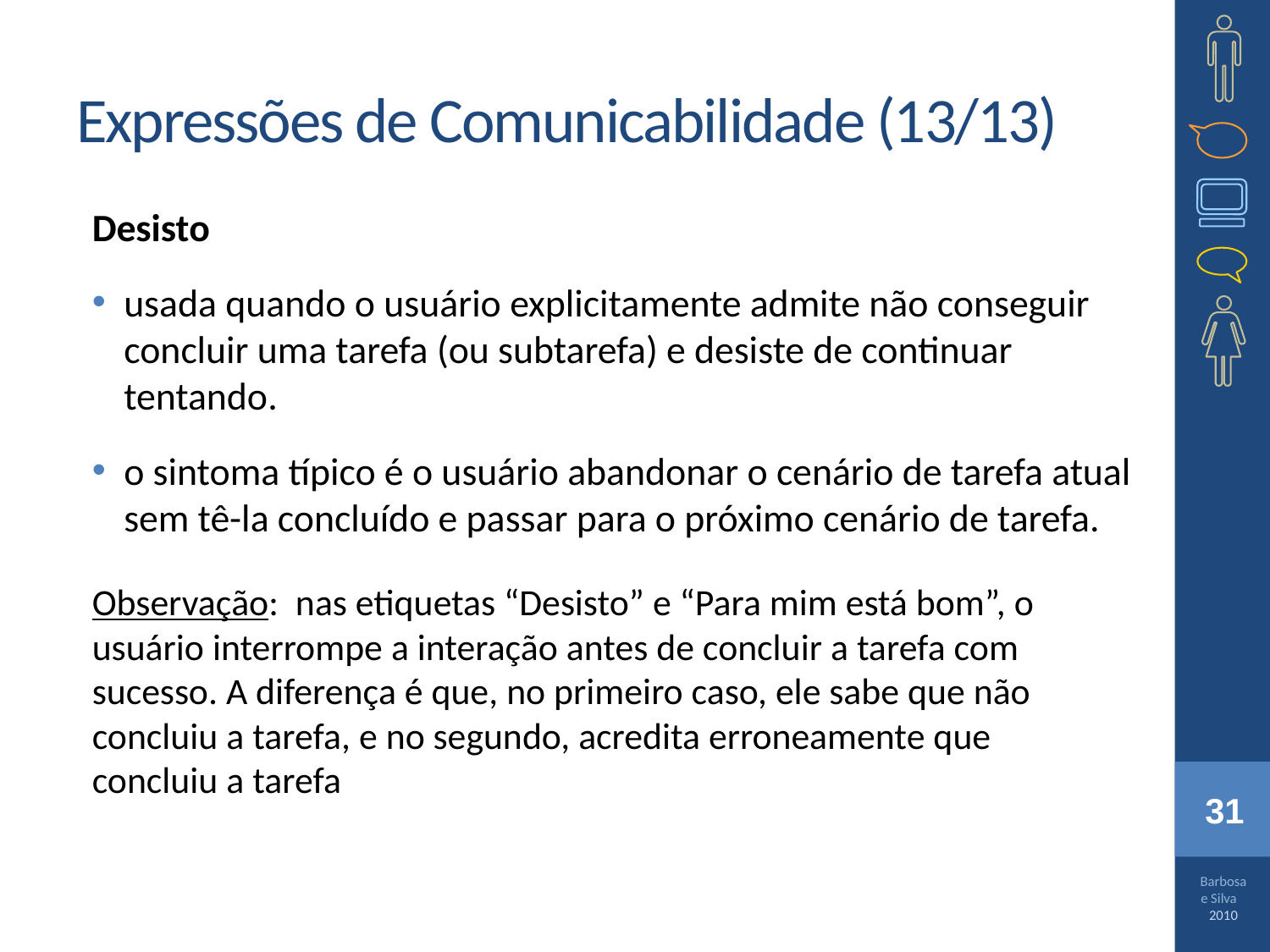

# Expressões de Comunicabilidade (13/13)
Desisto
usada quando o usuário explicitamente admite não conseguir concluir uma tarefa (ou subtarefa) e desiste de continuar tentando.
o sintoma típico é o usuário abandonar o cenário de tarefa atual sem tê-la concluído e passar para o próximo cenário de tarefa.
Observação:  nas etiquetas “Desisto” e “Para mim está bom”, o usuário interrompe a interação antes de concluir a tarefa com sucesso. A diferença é que, no primeiro caso, ele sabe que não concluiu a tarefa, e no segundo, acredita erroneamente que
concluiu a tarefa